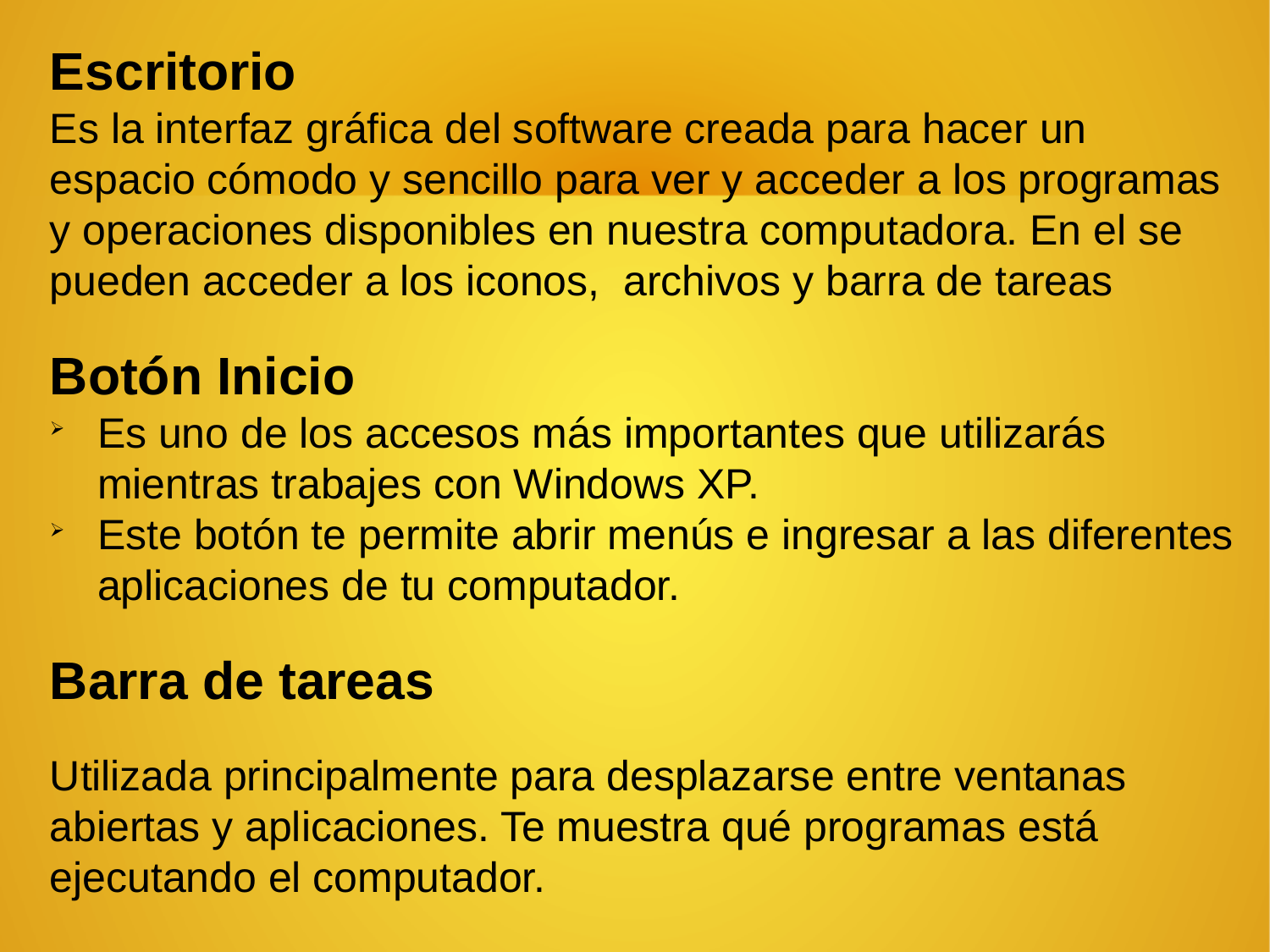

Escritorio
Es la interfaz gráfica del software creada para hacer un espacio cómodo y sencillo para ver y acceder a los programas y operaciones disponibles en nuestra computadora. En el se pueden acceder a los iconos,  archivos y barra de tareas

Botón Inicio
Es uno de los accesos más importantes que utilizarás mientras trabajes con Windows XP.
Este botón te permite abrir menús e ingresar a las diferentes aplicaciones de tu computador.

Barra de tareas

Utilizada principalmente para desplazarse entre ventanas abiertas y aplicaciones. Te muestra qué programas está ejecutando el computador.